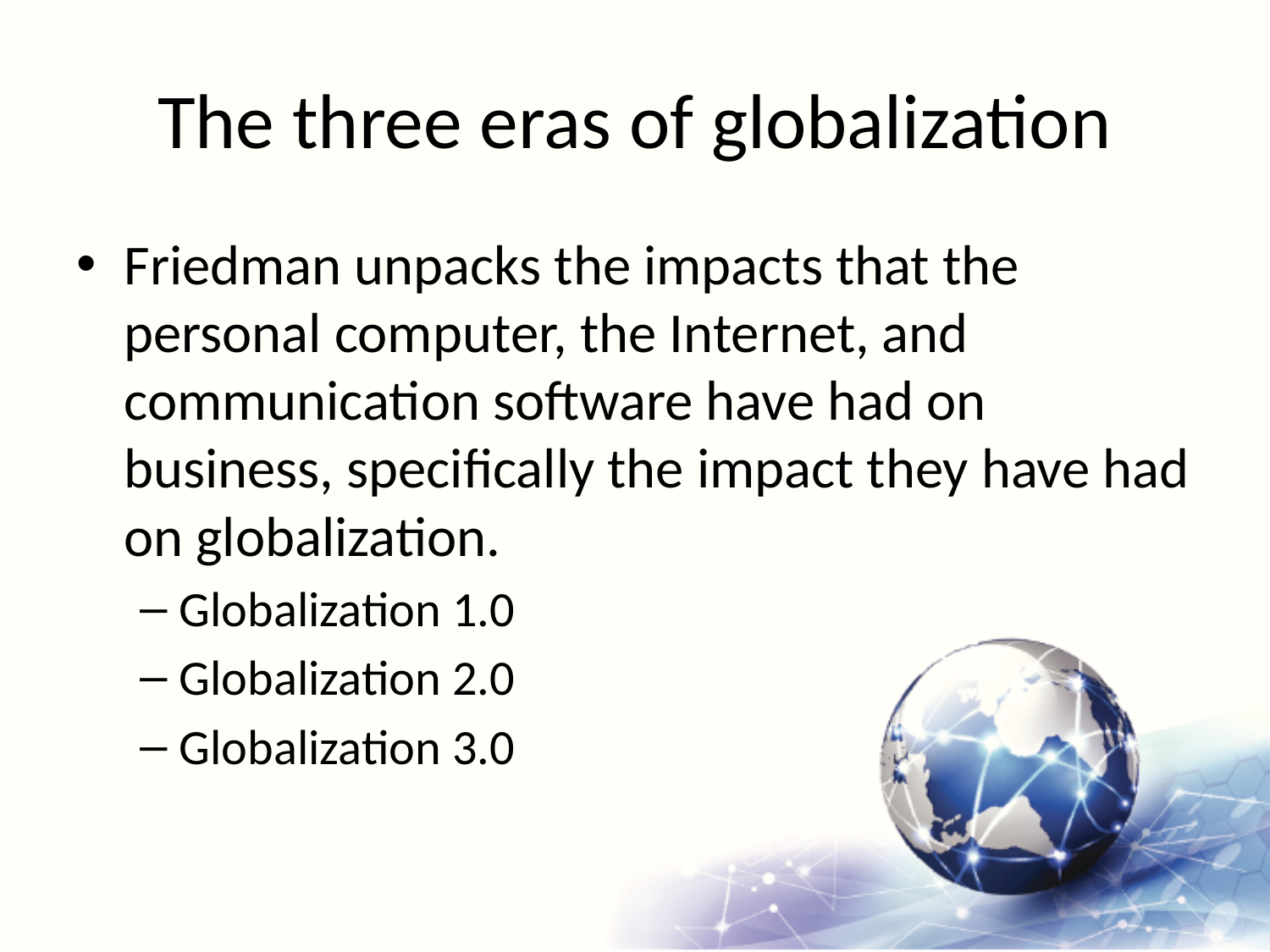

# The three eras of globalization
Friedman unpacks the impacts that the personal computer, the Internet, and communication software have had on business, specifically the impact they have had on globalization.
Globalization 1.0
Globalization 2.0
Globalization 3.0